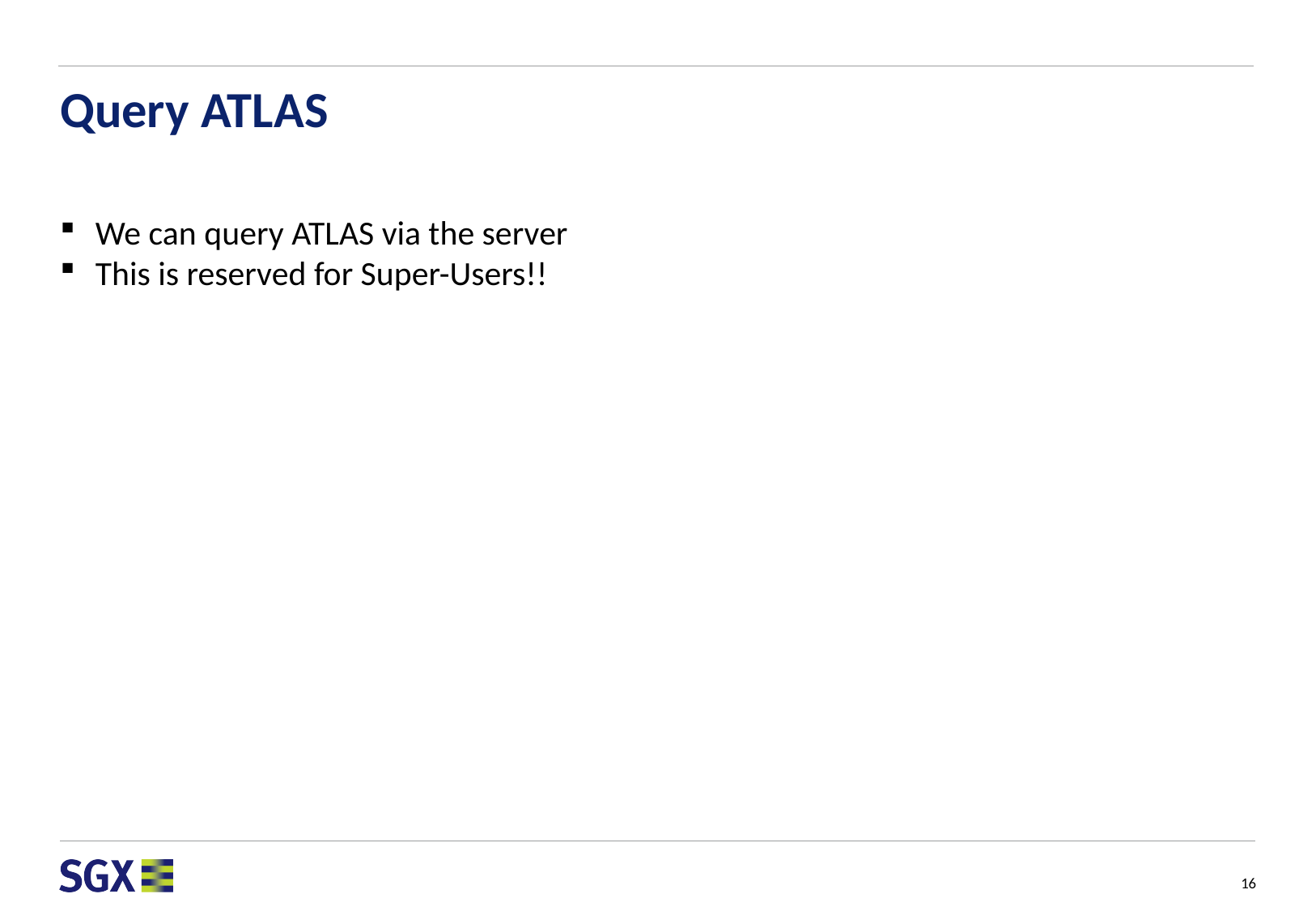

# Query ATLAS
We can query ATLAS via the server
This is reserved for Super-Users!!

16